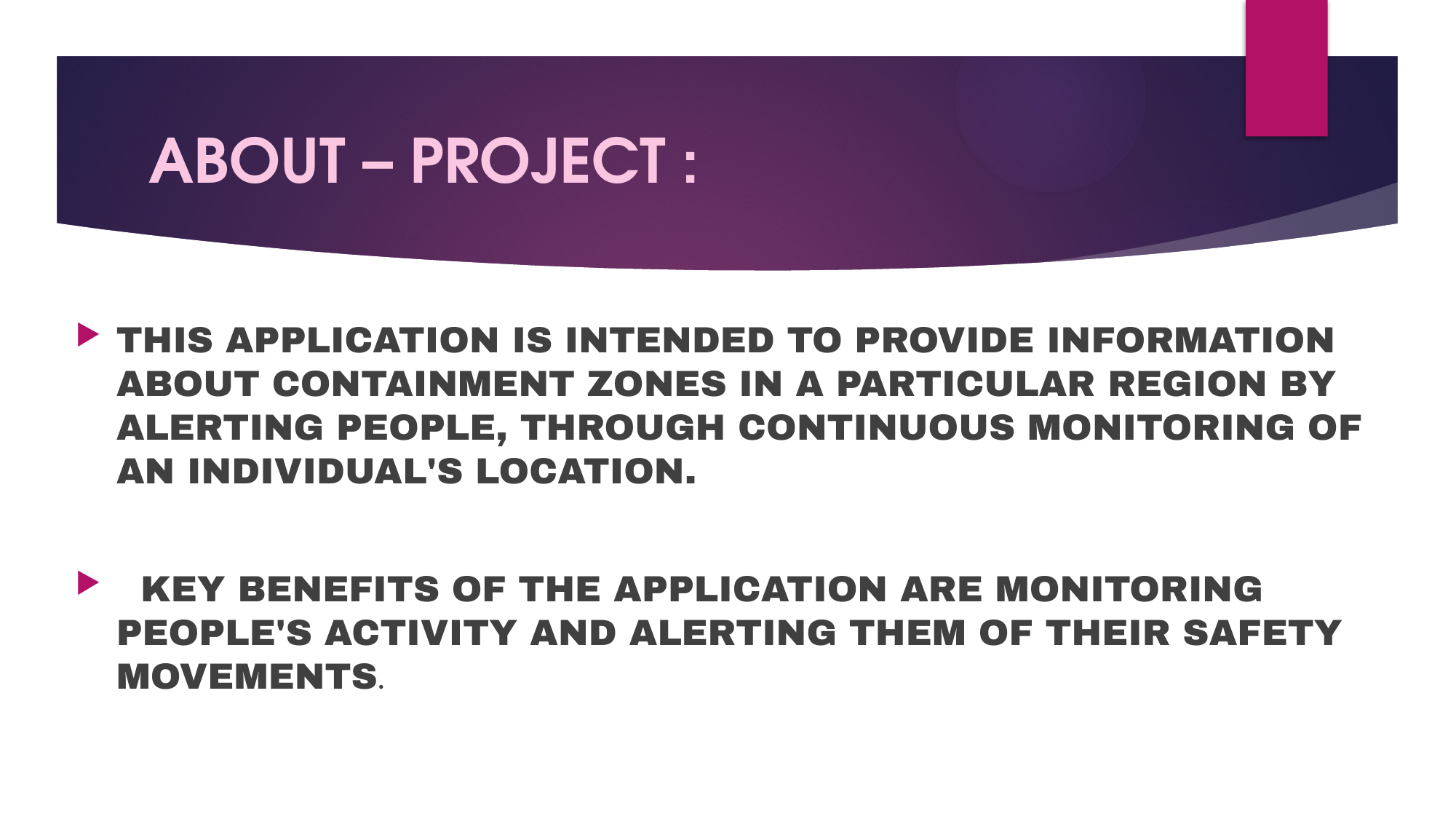

# ABOUT – PROJECT :
THIS APPLICATION IS INTENDED TO PROVIDE INFORMATION ABOUT CONTAINMENT ZONES IN A PARTICULAR REGION BY ALERTING PEOPLE, THROUGH CONTINUOUS MONITORING OF AN INDIVIDUAL'S LOCATION.

  KEY BENEFITS OF THE APPLICATION ARE MONITORING PEOPLE'S ACTIVITY AND ALERTING THEM OF THEIR SAFETY MOVEMENTS.